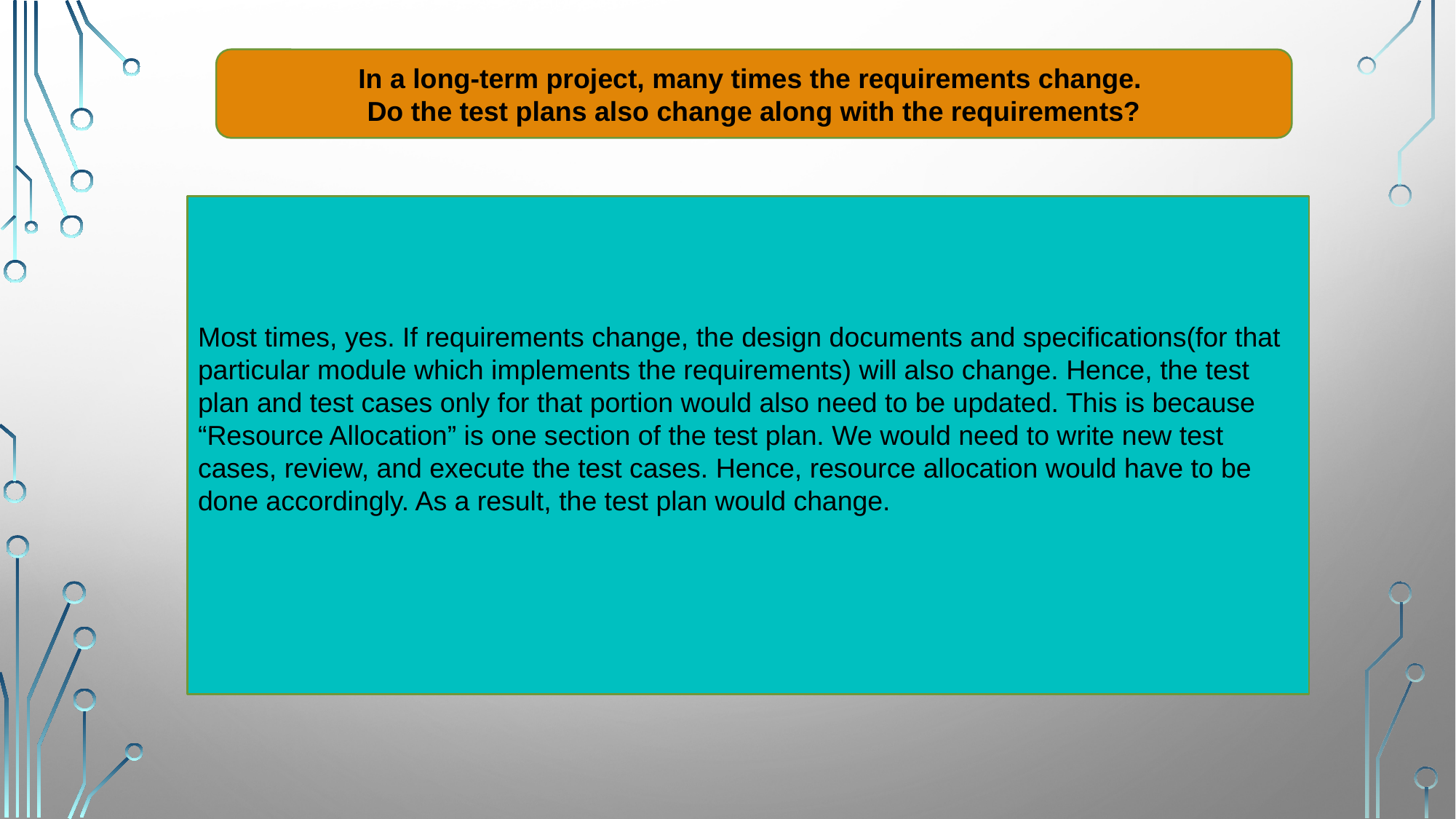

In a long-term project, many times the requirements change.
Do the test plans also change along with the requirements?
Most times, yes. If requirements change, the design documents and specifications(for that particular module which implements the requirements) will also change. Hence, the test plan and test cases only for that portion would also need to be updated. This is because “Resource Allocation” is one section of the test plan. We would need to write new test cases, review, and execute the test cases. Hence, resource allocation would have to be done accordingly. As a result, the test plan would change.